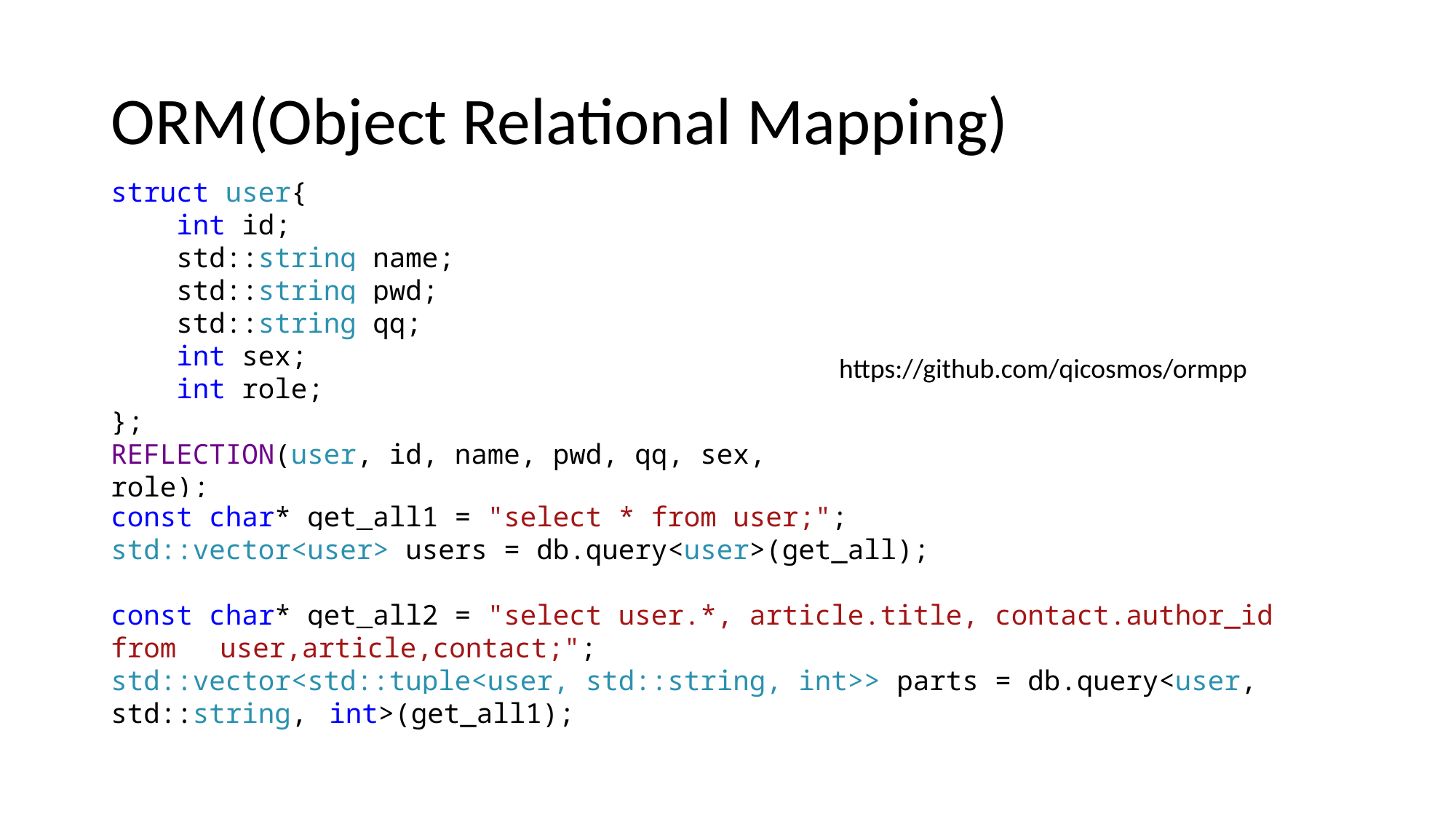

# ORM(Object Relational Mapping)
struct user{
    int id;
    std::string name;
    std::string pwd;
    std::string qq;
    int sex;
    int role;
};
REFLECTION(user, id, name, pwd, qq, sex, role);

https://github.com/qicosmos/ormpp
const char* get_all1 = "select * from user;";
std::vector<user> users = db.query<user>(get_all);

const char* get_all2 = "select user.*, article.title, contact.author_id from 	user,article,contact;";
std::vector<std::tuple<user, std::string, int>> parts = db.query<user, std::string, 	int>(get_all1);